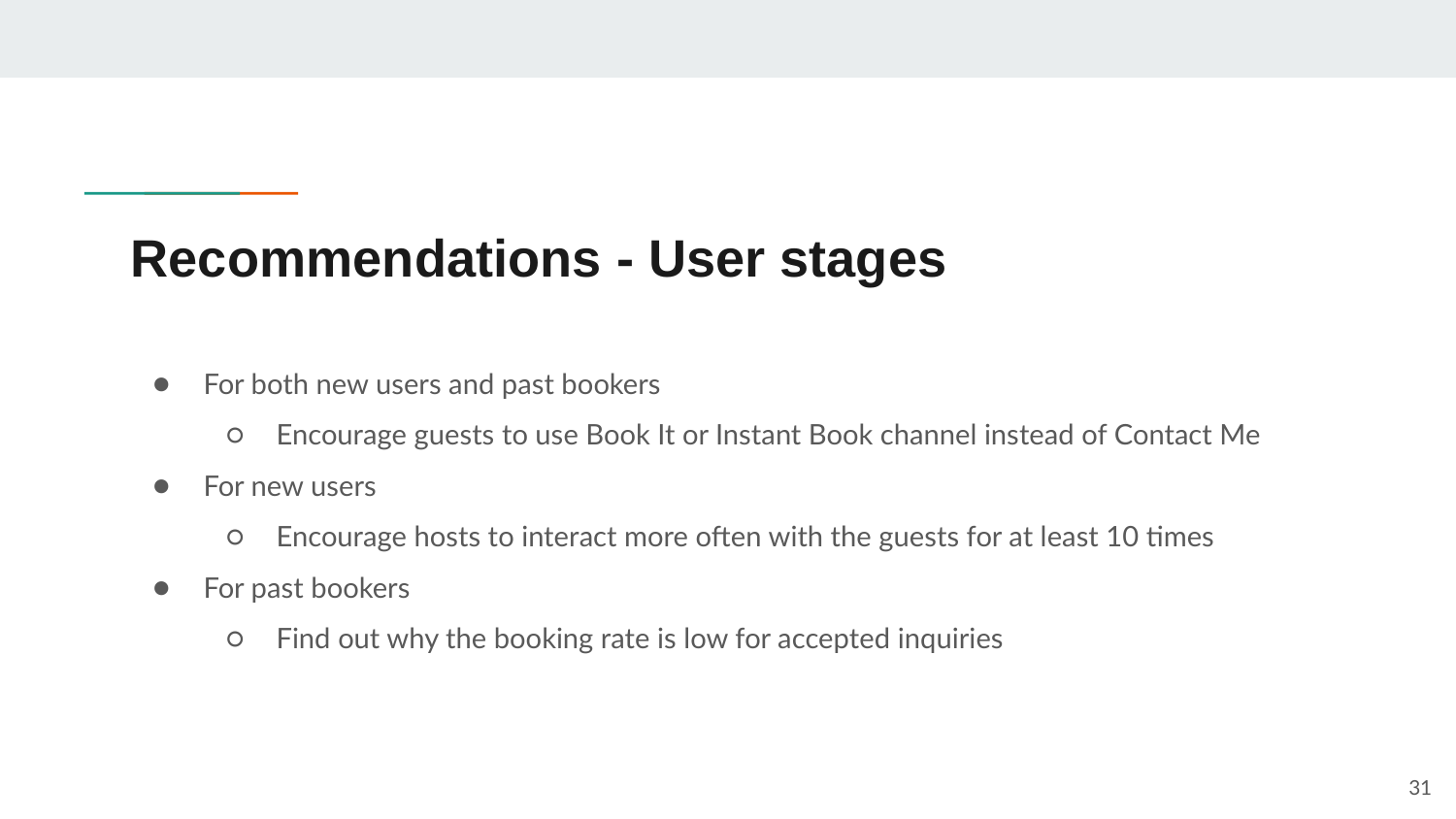

# Recommendations - User stages

For both new users and past bookers
Encourage guests to use Book It or Instant Book channel instead of Contact Me
For new users
Encourage hosts to interact more often with the guests for at least 10 times
For past bookers
Find out why the booking rate is low for accepted inquiries
31